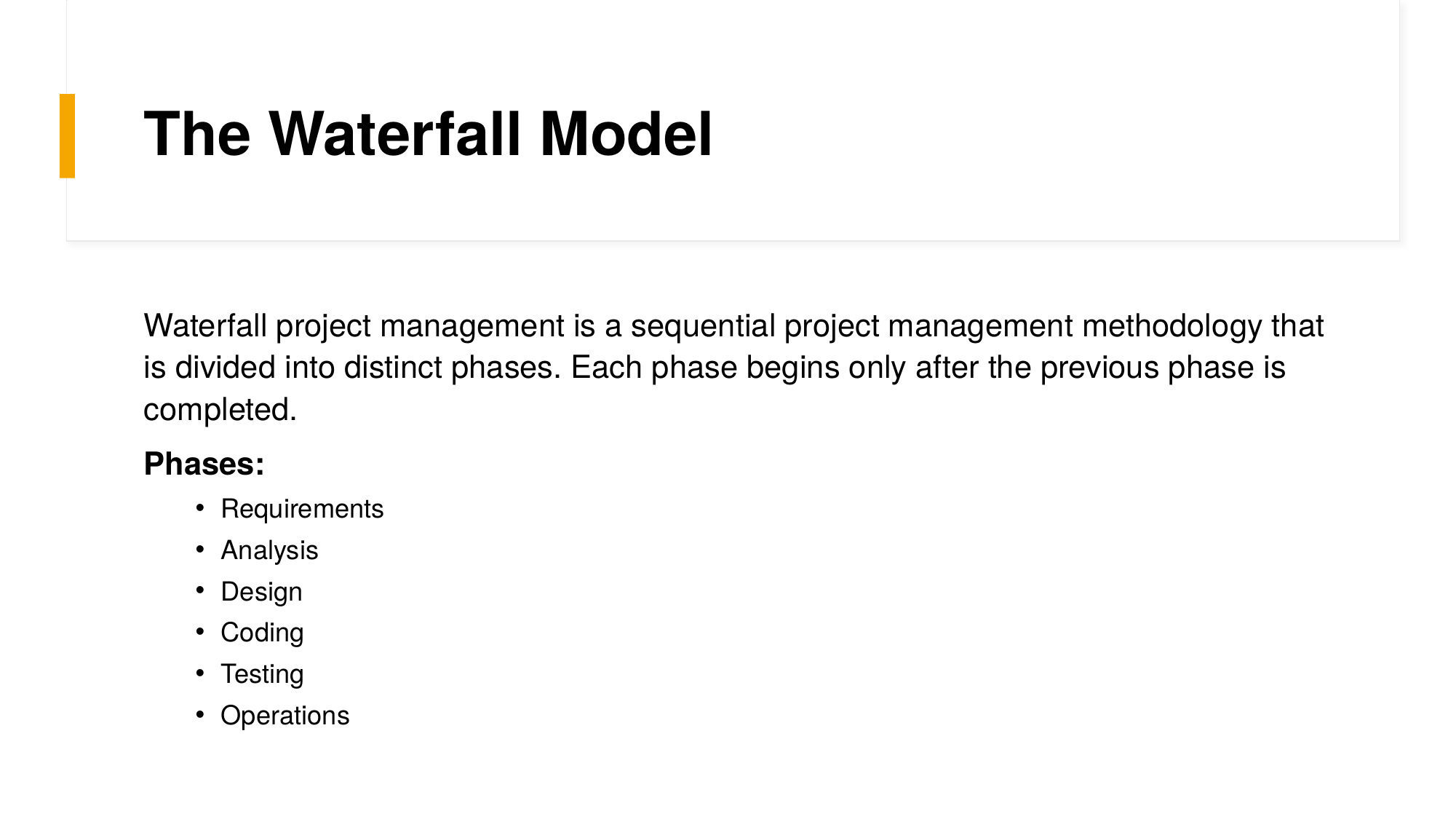

# The Waterfall Model
Waterfall project management is a sequential project management methodology that is divided into distinct phases. Each phase begins only after the previous phase is completed.
Phases:
Requirements
Analysis
Design
Coding
Testing
Operations